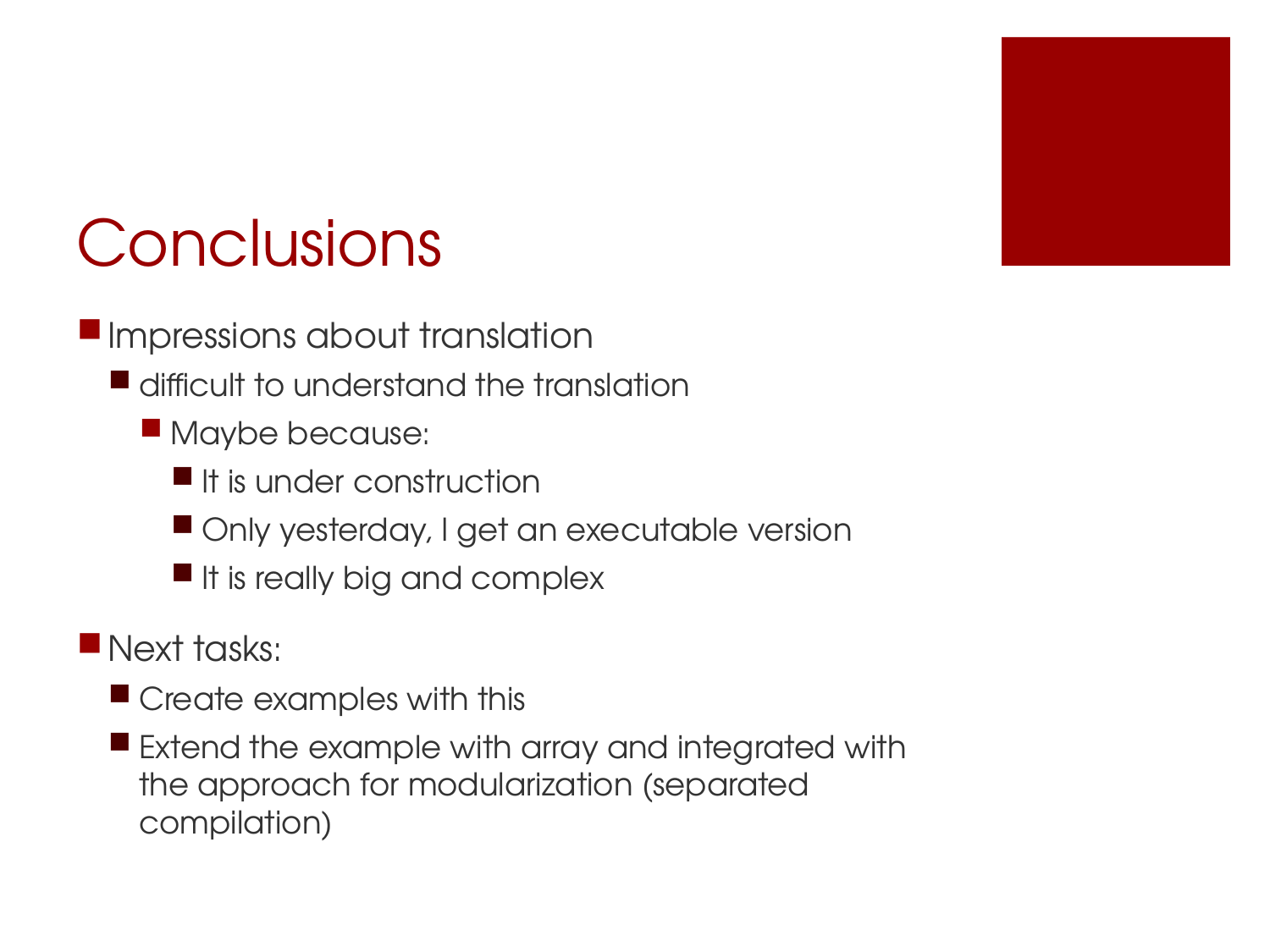

# Conclusions
Impressions about translation
difficult to understand the translation
Maybe because:
It is under construction
Only yesterday, I get an executable version
It is really big and complex
Next tasks:
Create examples with this
Extend the example with array and integrated with the approach for modularization (separated compilation)